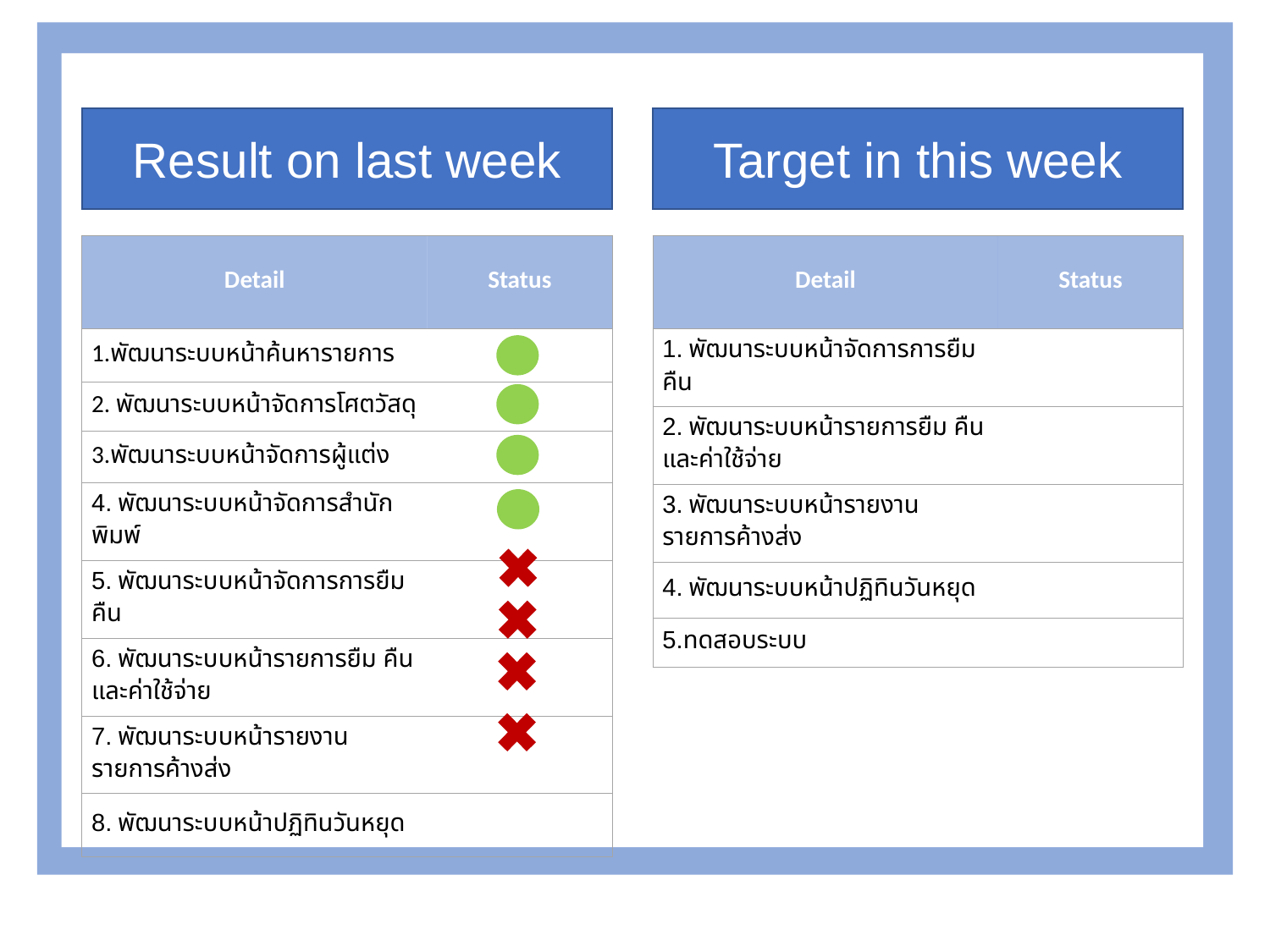

Result on last week
Target in this week
| Detail | Status |
| --- | --- |
| 1.พัฒนาระบบหน้าค้นหารายการ |  |
| 2. พัฒนาระบบหน้าจัดการโศตวัสดุ |  |
| 3.พัฒนาระบบหน้าจัดการผู้แต่ง |  |
| 4. พัฒนาระบบหน้าจัดการสำนักพิมพ์ |  |
| 5. พัฒนาระบบหน้าจัดการการยืม คืน |  |
| 6. พัฒนาระบบหน้ารายการยืม คืน และค่าใช้จ่าย |  |
| 7. พัฒนาระบบหน้ารายงานรายการค้างส่ง |  |
| 8. พัฒนาระบบหน้าปฏิทินวันหยุด |  |
| Detail | Status |
| --- | --- |
| 1. พัฒนาระบบหน้าจัดการการยืม คืน |  |
| 2. พัฒนาระบบหน้ารายการยืม คืน และค่าใช้จ่าย |  |
| 3. พัฒนาระบบหน้ารายงานรายการค้างส่ง |  |
| 4. พัฒนาระบบหน้าปฏิทินวันหยุด |  |
| 5.ทดสอบระบบ |  |